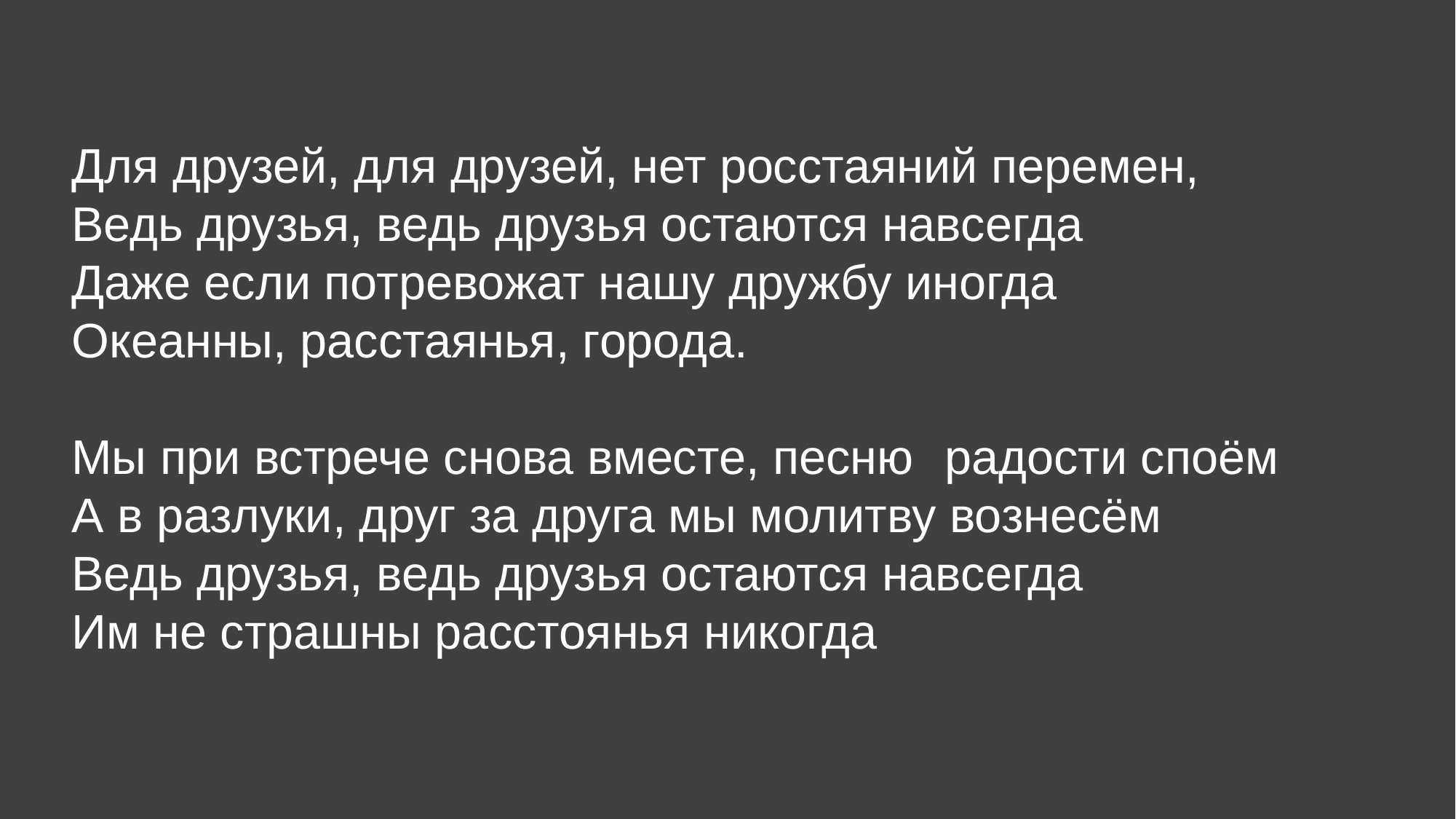

Для друзей, для друзей, нет росстаяний перемен,
Ведь друзья, ведь друзья остаются навсегда
Даже если потревожат нашу дружбу иногда
Океанны, расстаянья, города.

Мы при встрече снова вместе, песню	радости споём
А в разлуки, друг за друга мы молитву вознесём
Ведь друзья, ведь друзья остаются навсегда
Им не страшны расстоянья никогда